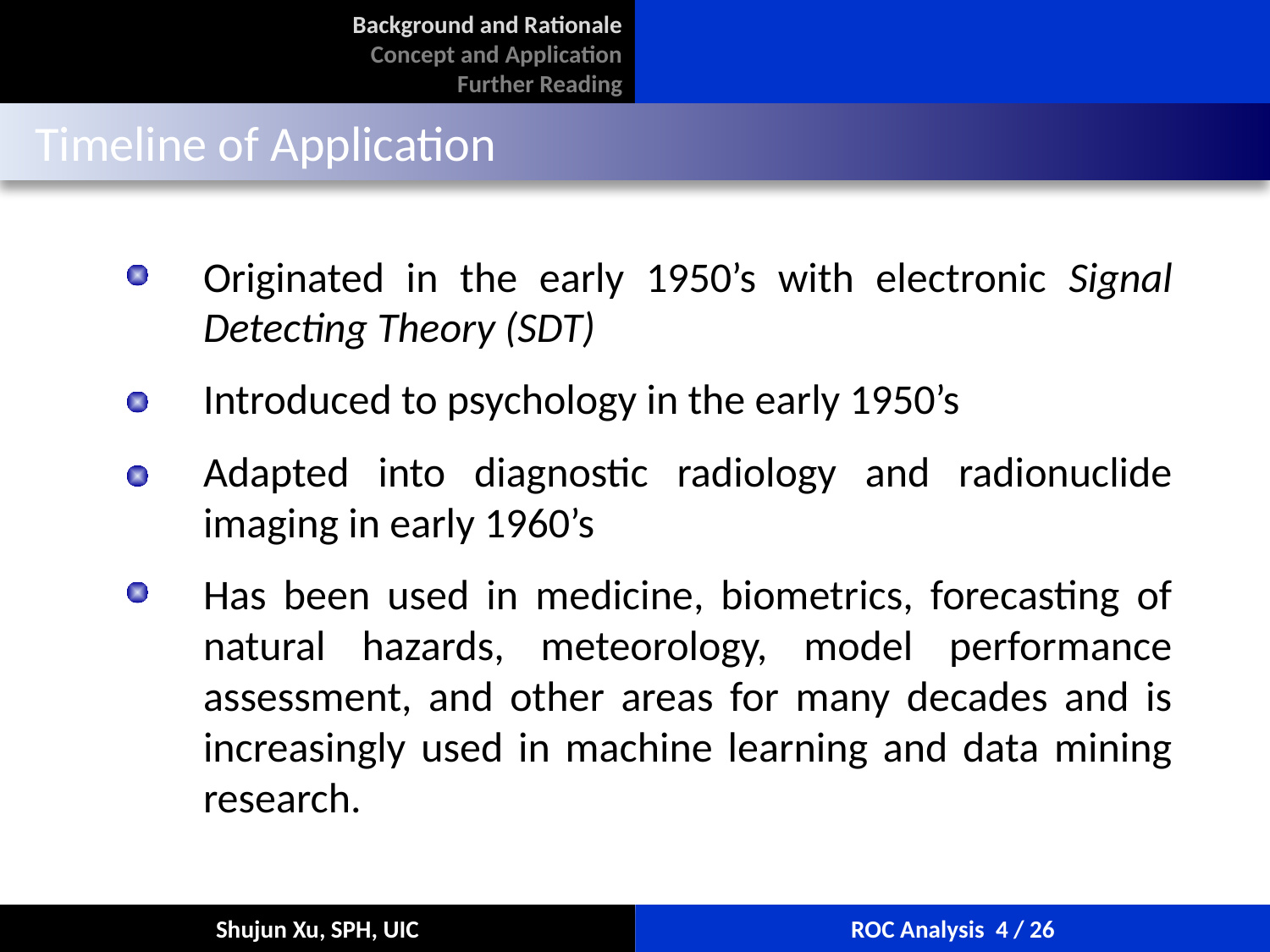

Background and Rationale
Concept and Application
Further Reading

# Timeline of Application
Originated in the early 1950’s with electronic Signal Detecting Theory (SDT)
Introduced to psychology in the early 1950’s
Adapted into diagnostic radiology and radionuclide imaging in early 1960’s
Has been used in medicine, biometrics, forecasting of natural hazards, meteorology, model performance assessment, and other areas for many decades and is increasingly used in machine learning and data mining research.

Shujun Xu, SPH, UIC
ROC Analysis  4 / 26